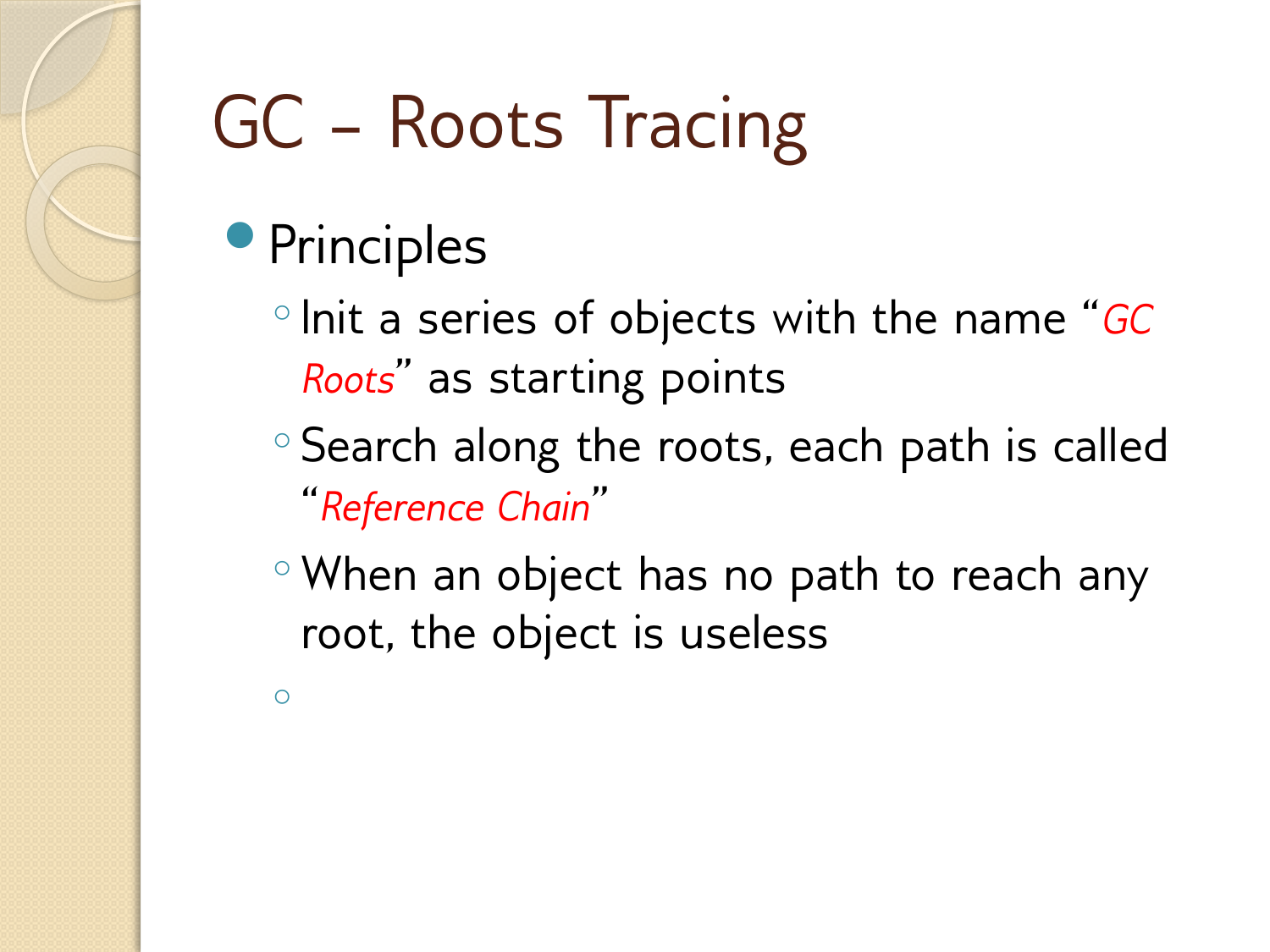

# GC – Roots Tracing
Principles
Init a series of objects with the name “GC Roots” as starting points
Search along the roots, each path is called “Reference Chain”
When an object has no path to reach any root, the object is useless